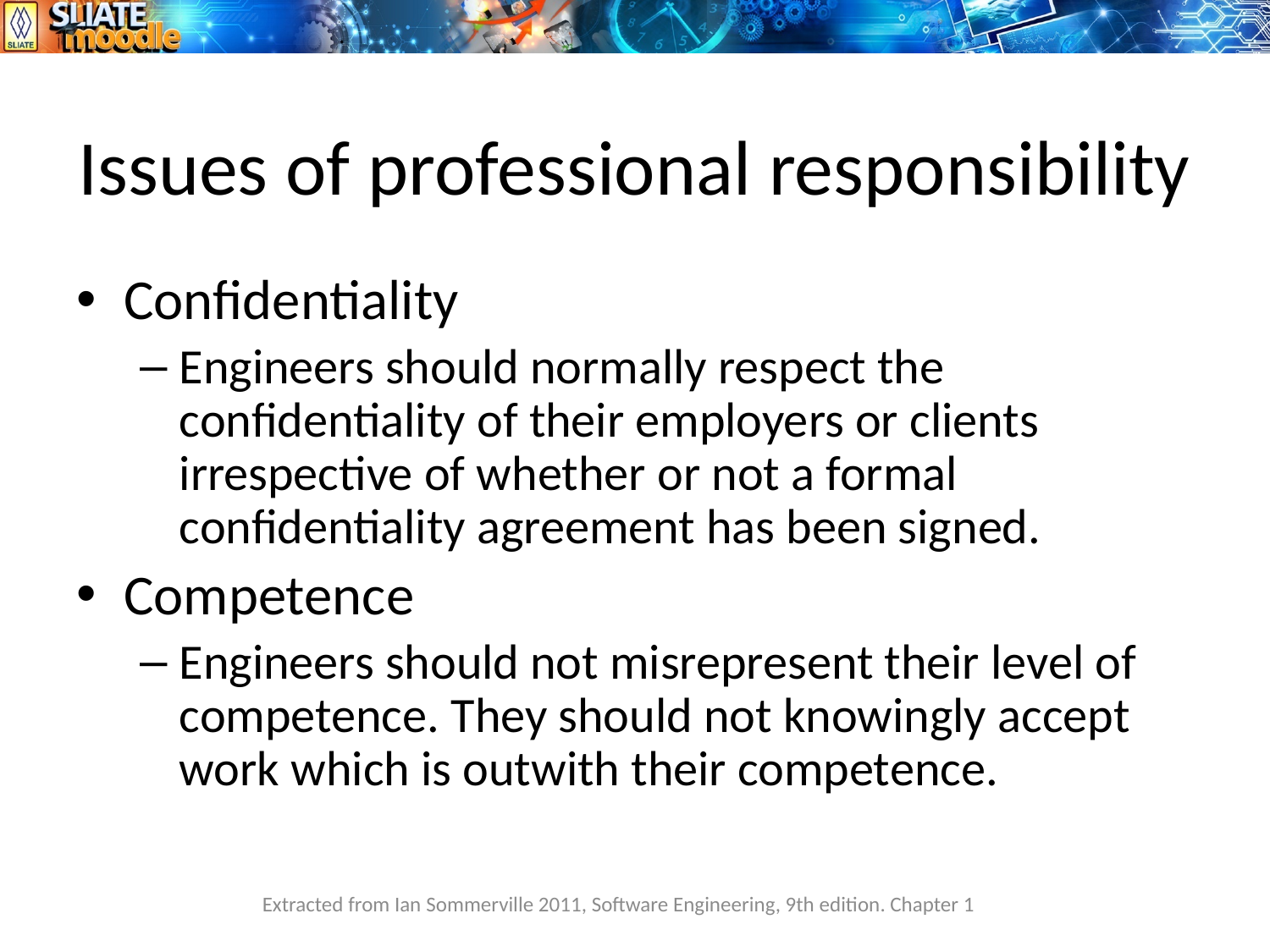

# Issues of professional responsibility
Confidentiality
Engineers should normally respect the confidentiality of their employers or clients irrespective of whether or not a formal confidentiality agreement has been signed.
Competence
Engineers should not misrepresent their level of competence. They should not knowingly accept work which is outwith their competence.

Extracted from Ian Sommerville 2011, Software Engineering, 9th edition. Chapter 1